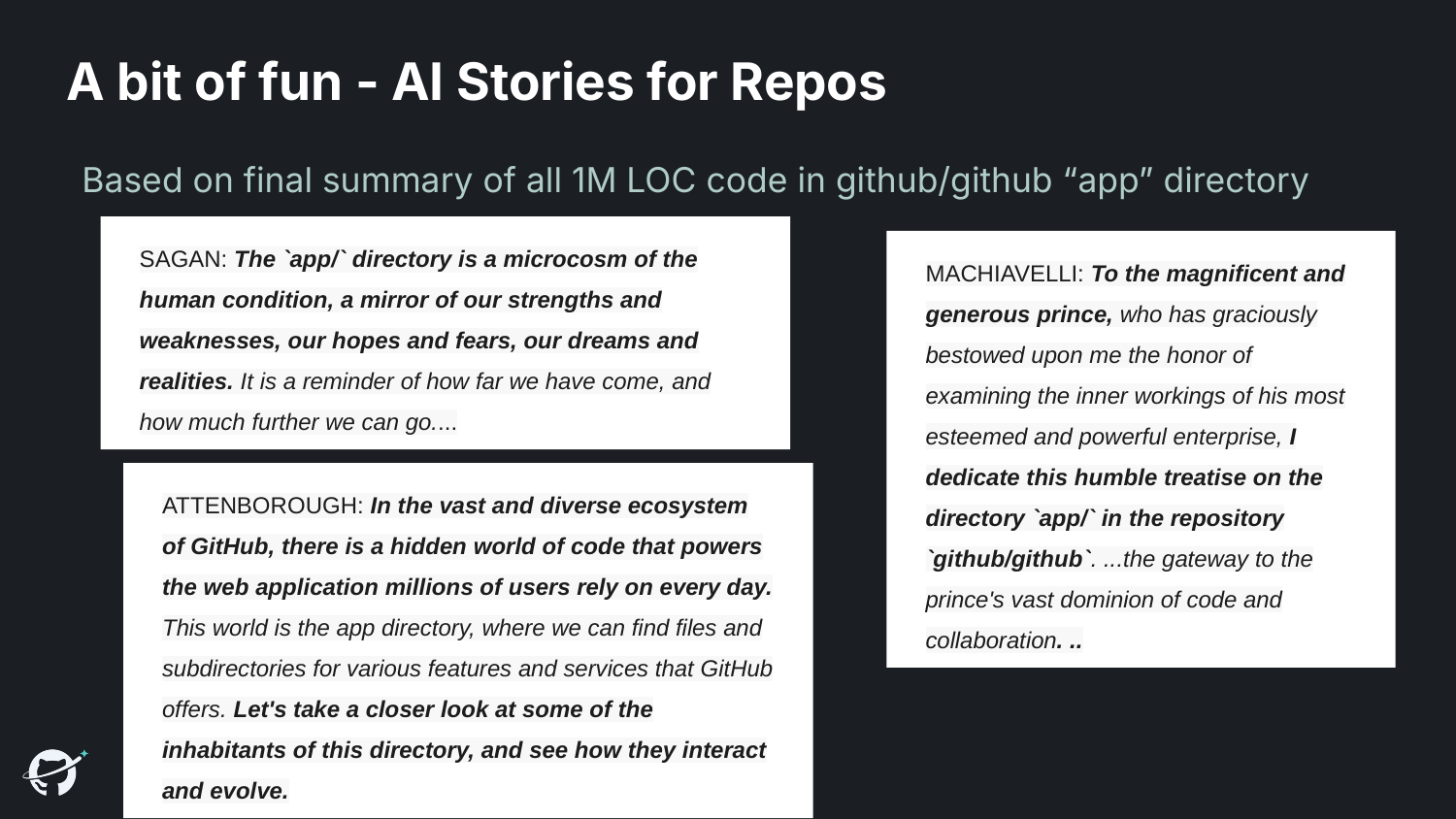

# A bit of fun - AI Stories for Repos
Based on final summary of all 1M LOC code in github/github “app” directory
SAGAN: The `app/` directory is a microcosm of the human condition, a mirror of our strengths and weaknesses, our hopes and fears, our dreams and realities. It is a reminder of how far we have come, and how much further we can go....
MACHIAVELLI: To the magnificent and generous prince, who has graciously bestowed upon me the honor of examining the inner workings of his most esteemed and powerful enterprise, I dedicate this humble treatise on the directory `app/` in the repository `github/github`. ...the gateway to the prince's vast dominion of code and collaboration. ..
ATTENBOROUGH: In the vast and diverse ecosystem of GitHub, there is a hidden world of code that powers the web application millions of users rely on every day. This world is the app directory, where we can find files and subdirectories for various features and services that GitHub offers. Let's take a closer look at some of the inhabitants of this directory, and see how they interact and evolve.